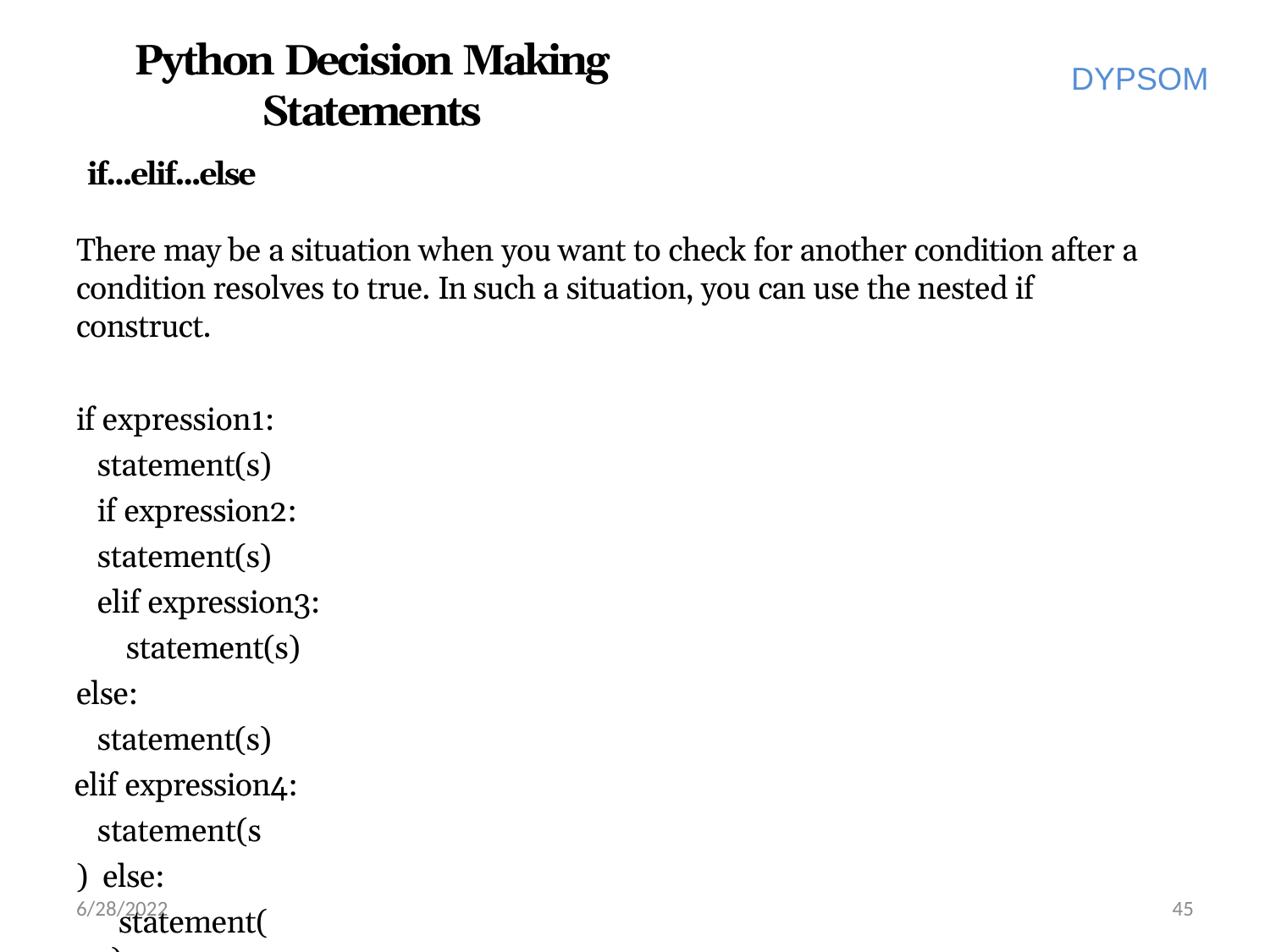

# Python Decision Making Statements
DYPSOM
if...elif...else

There may be a situation when you want to check for another condition after a  condition resolves to true. In such a situation, you can use the nested if construct.

if expression1:  statement(s)  if expression2:
statement(s)
elif expression3:  statement(s)
else:
statement(s)
elif expression4:
statement(s)  else:
statement(s)
6/28/2022
45